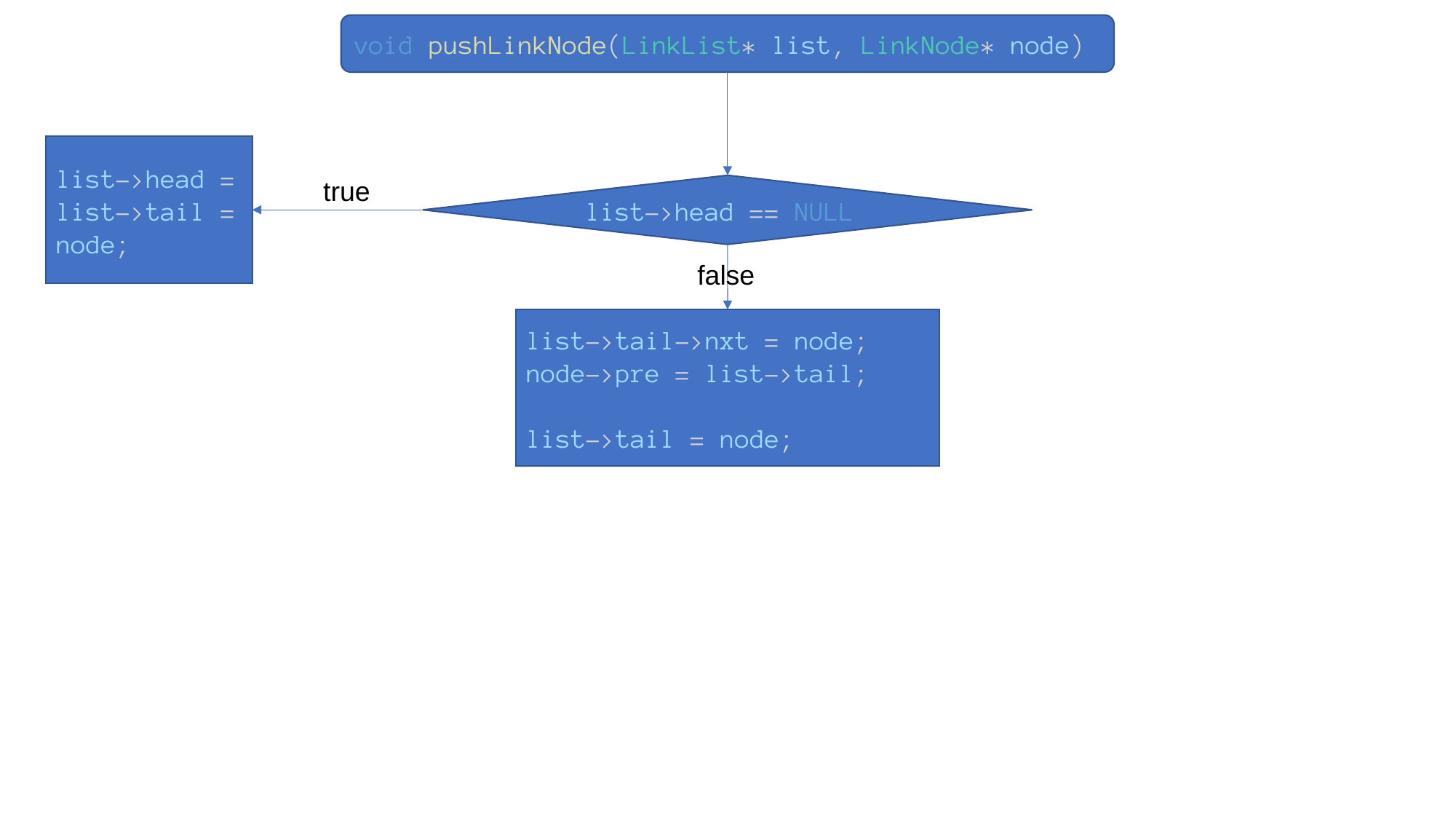

void pushLinkNode(LinkList* list, LinkNode* node)
list->head = list->tail = node;
true
list->head == NULL
false
list->tail->nxt = node;
node->pre = list->tail;
list->tail = node;